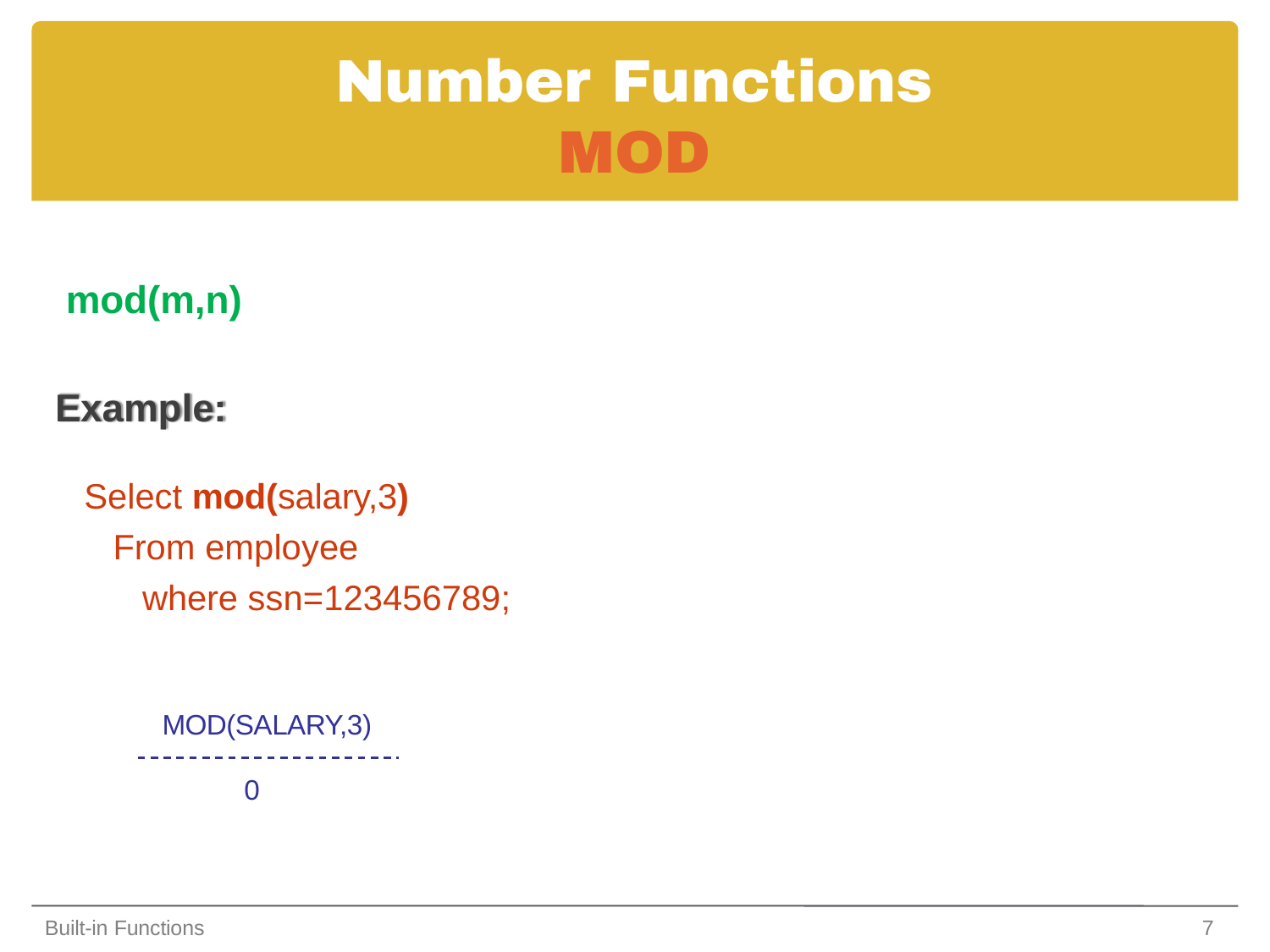

# Number Functions  MOD
mod(m,n)

Example:

Select mod(salary,3)
From employee
where ssn=123456789;

MOD(SALARY,3)

0

Built-in Functions
7